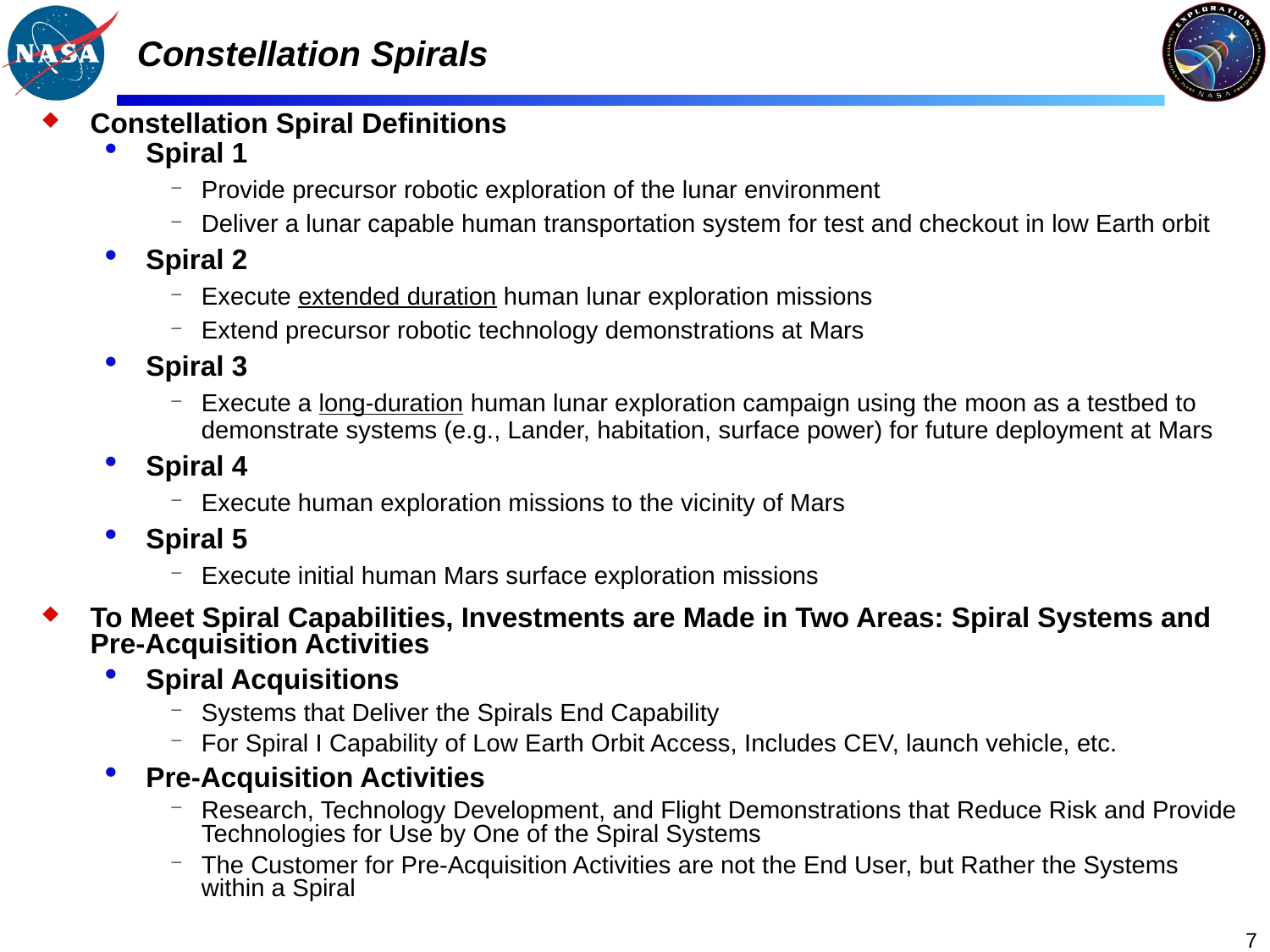

# Constellation Spirals
Constellation Spiral Definitions
Spiral 1
Provide precursor robotic exploration of the lunar environment
Deliver a lunar capable human transportation system for test and checkout in low Earth orbit
Spiral 2
Execute extended duration human lunar exploration missions
Extend precursor robotic technology demonstrations at Mars
Spiral 3
Execute a long-duration human lunar exploration campaign using the moon as a testbed to demonstrate systems (e.g., Lander, habitation, surface power) for future deployment at Mars
Spiral 4
Execute human exploration missions to the vicinity of Mars
Spiral 5
Execute initial human Mars surface exploration missions
To Meet Spiral Capabilities, Investments are Made in Two Areas: Spiral Systems and Pre-Acquisition Activities
Spiral Acquisitions
Systems that Deliver the Spirals End Capability
For Spiral I Capability of Low Earth Orbit Access, Includes CEV, launch vehicle, etc.
Pre-Acquisition Activities
Research, Technology Development, and Flight Demonstrations that Reduce Risk and Provide Technologies for Use by One of the Spiral Systems
The Customer for Pre-Acquisition Activities are not the End User, but Rather the Systems within a Spiral
7